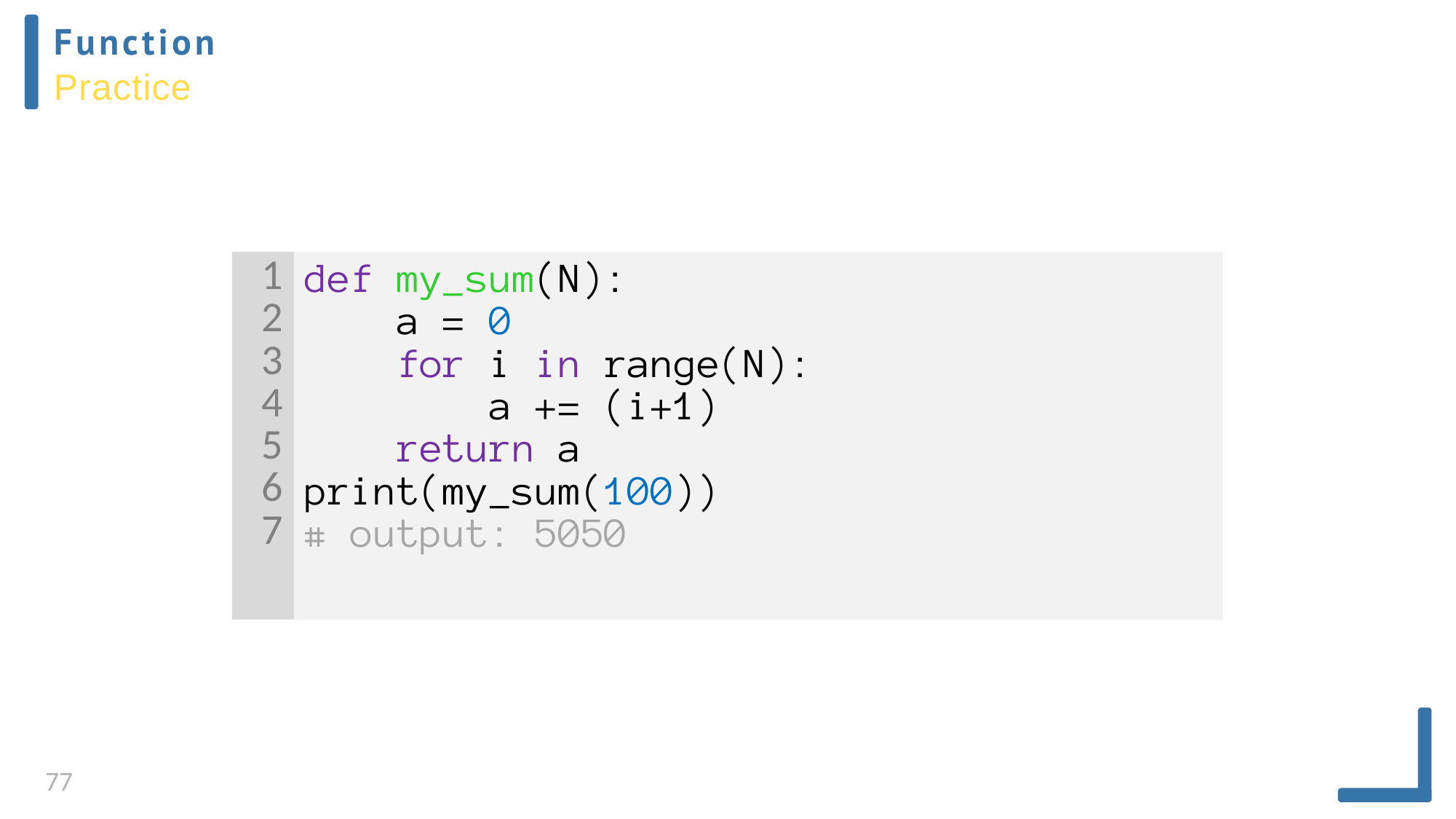

Function
Practice
| 1234567 | def my\_sum(N): a = 0 for i in range(N): a += (i+1) return a print(my\_sum(100)) # output: 5050 |
| --- | --- |

77